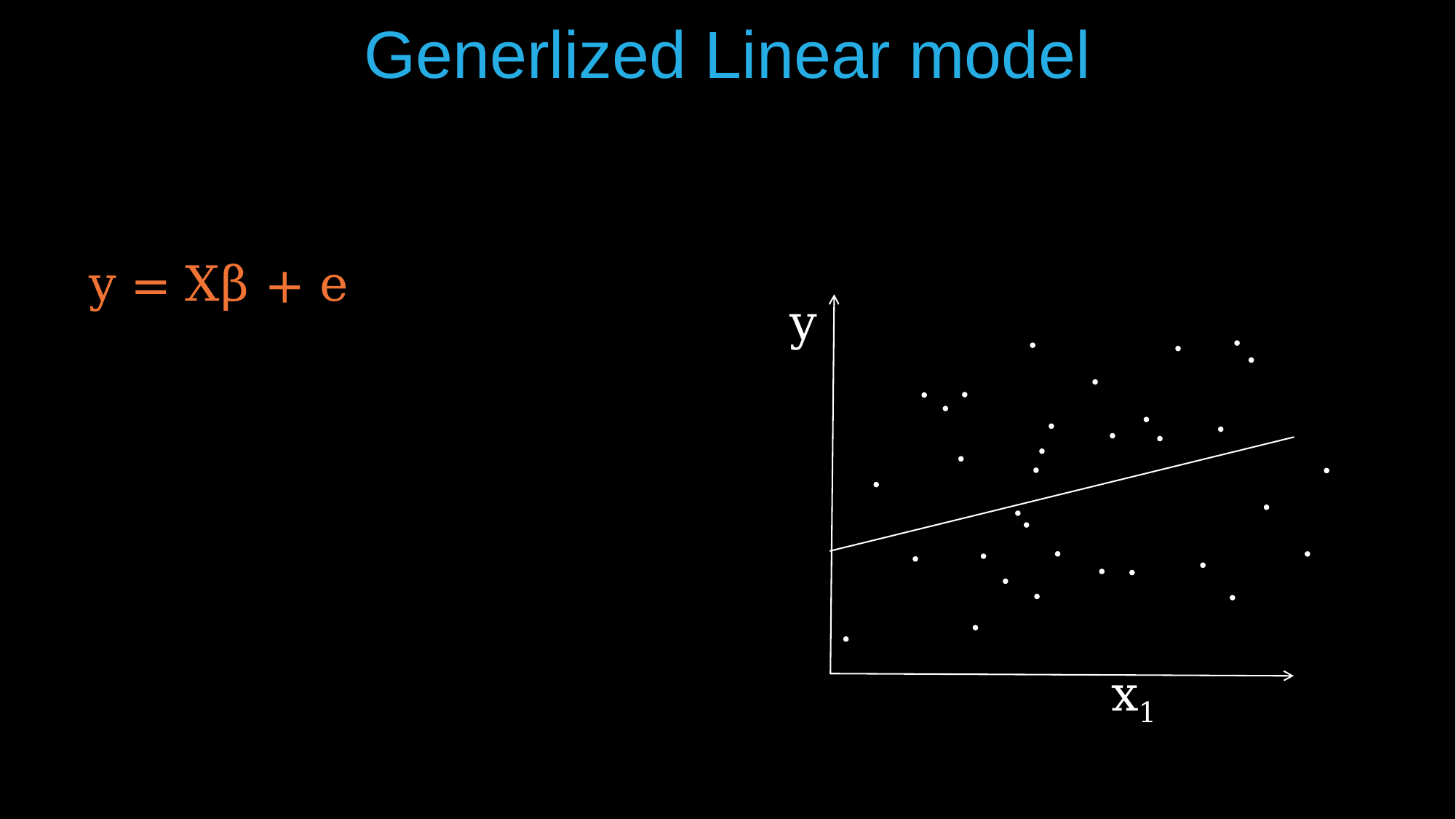

Generlized Linear model
y = Xβ + e

y

x1